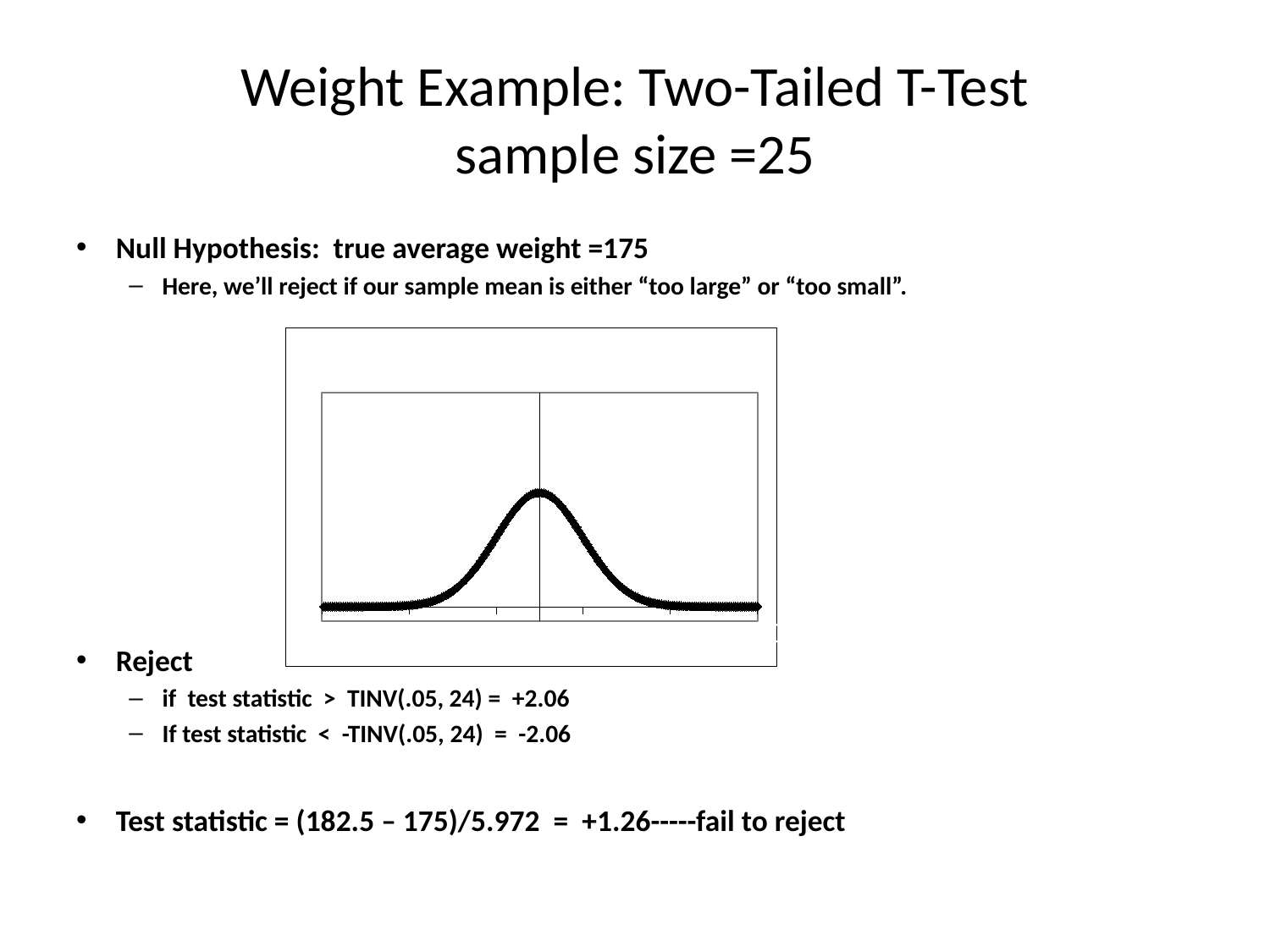

# Weight Example: Two-Tailed T-Test sample size =25
Null Hypothesis:  true average weight =175
Here, we’ll reject if our sample mean is either “too large” or “too small”.

Reject
if  test statistic  >  TINV(.05, 24) =  +2.06
If test statistic  <  -TINV(.05, 24)  =  -2.06

Test statistic = (182.5 – 175)/5.972  =  +1.26-----fail to reject

### Chart

| Category |  |
|---|---|